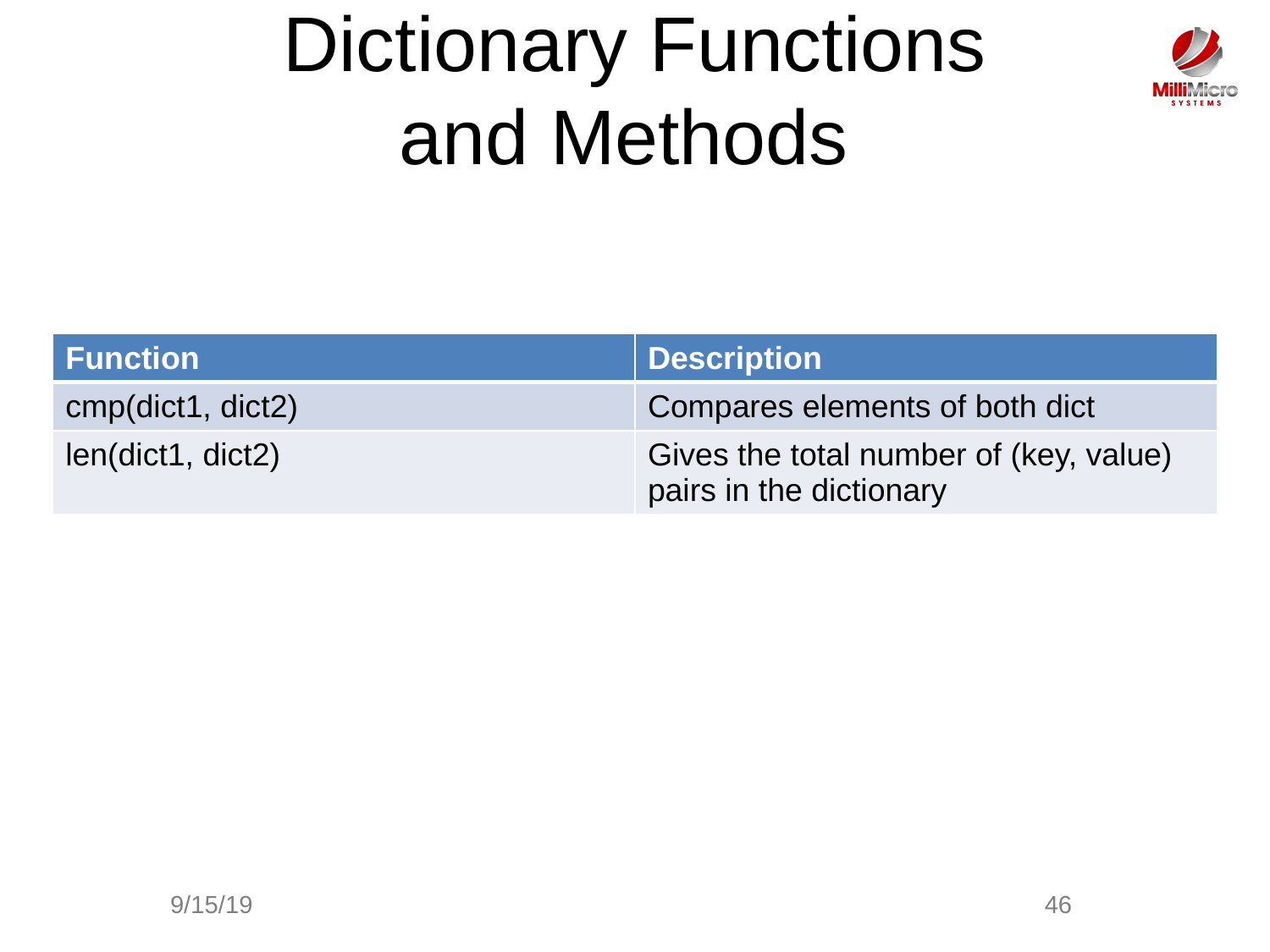

# Dictionary Functions and Methods
| Function | Description |
| --- | --- |
| cmp(dict1, dict2) | Compares elements of both dict |
| len(dict1, dict2) | Gives the total number of (key, value) pairs in the dictionary |
9/15/19
46